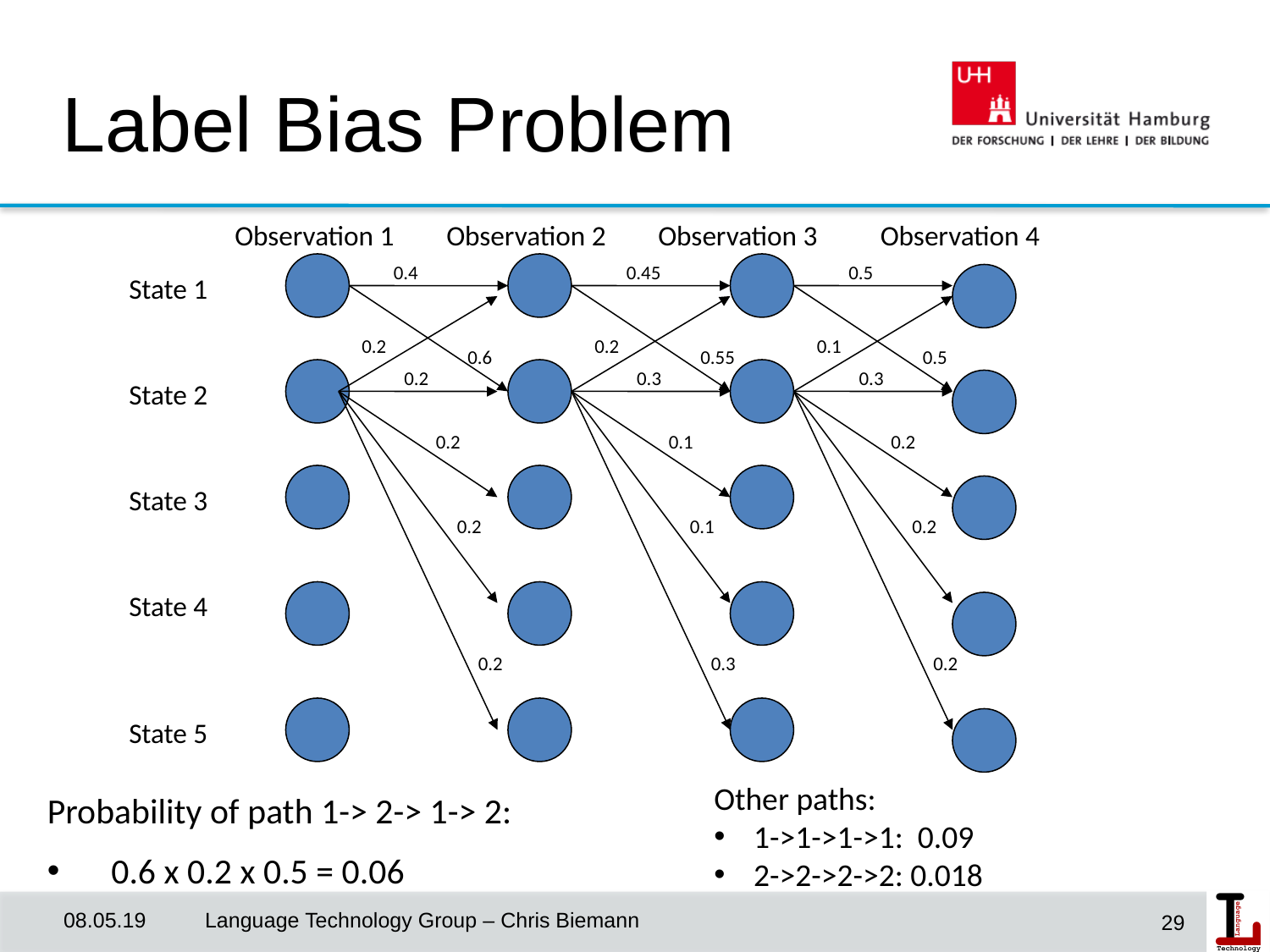

# Label Bias Problem
Observation 1
Observation 2
Observation 3
Observation 4

0.4

0.45

0.5
State 1

0.2
0.2
0.1
0.6
0.55
0.5

0.2

0.3

0.3
State 2

0.2
0.1
0.2

State 3

0.2
0.1
0.2
State 4

0.2
0.3
0.2

State 5

Other paths:
1->1->1->1:  0.09
2->2->2->2: 0.018
Probability of path 1-> 2-> 1-> 2:
  0.6 x 0.2 x 0.5 = 0.06

29
08.05.19
 Language Technology Group – Chris Biemann